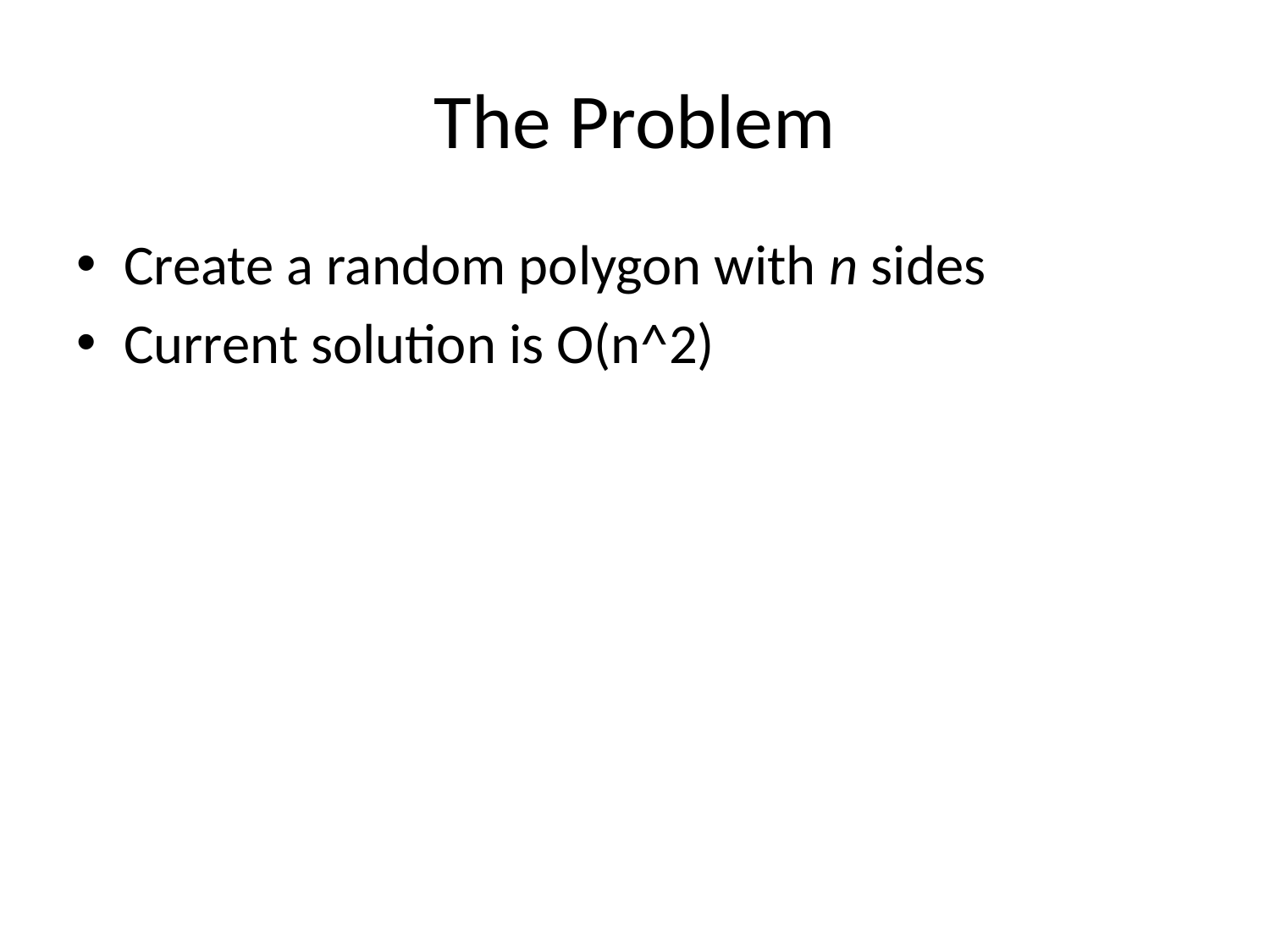

# The Problem
Create a random polygon with n sides
Current solution is O(n^2)